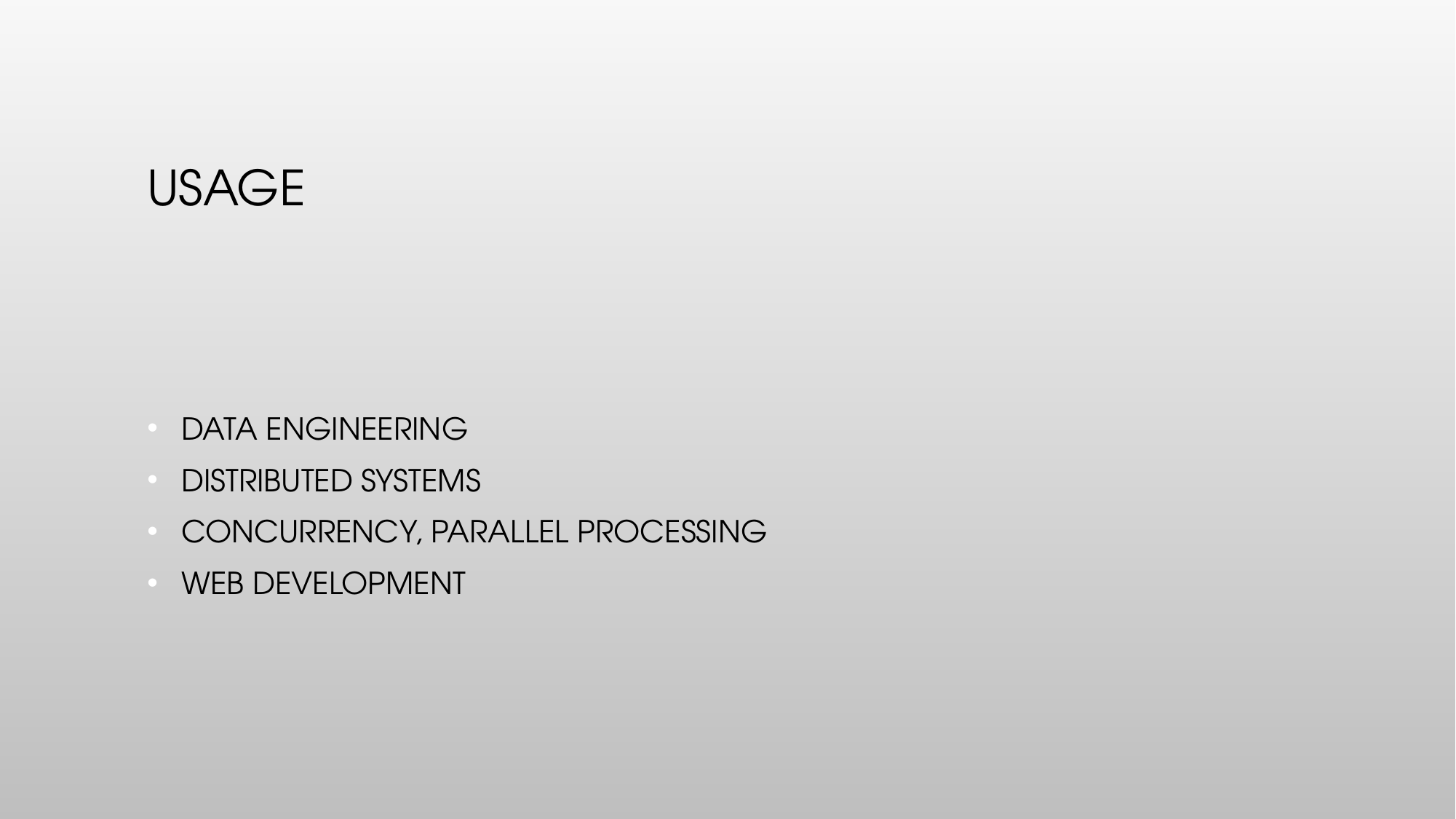

# usage
Data engineering
Distributed systems
Concurrency, Parallel processing
Web development